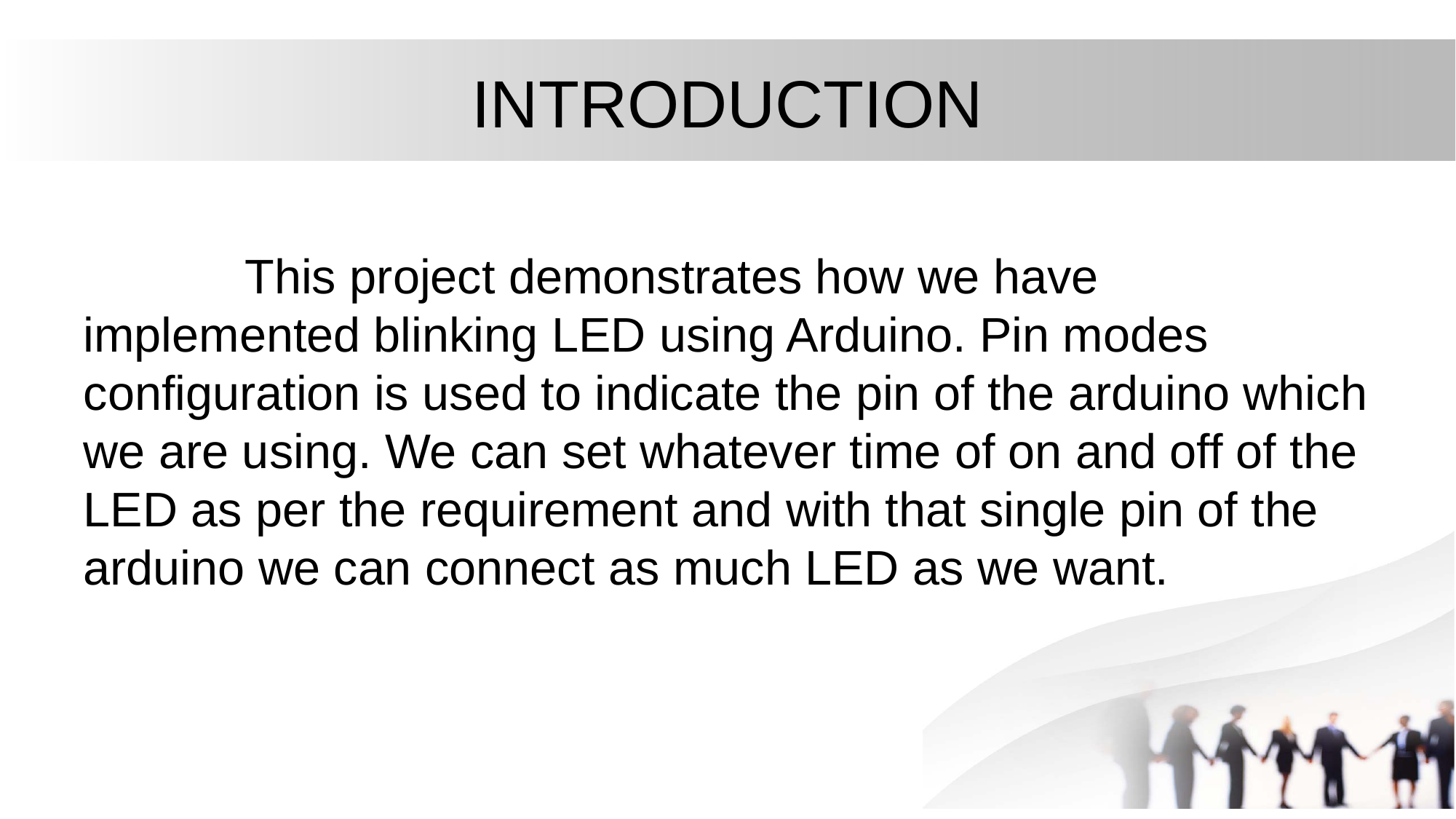

# INTRODUCTION
            This project demonstrates how we have implemented blinking LED using Arduino. Pin modes configuration is used to indicate the pin of the arduino which we are using. We can set whatever time of on and off of the LED as per the requirement and with that single pin of the arduino we can connect as much LED as we want.